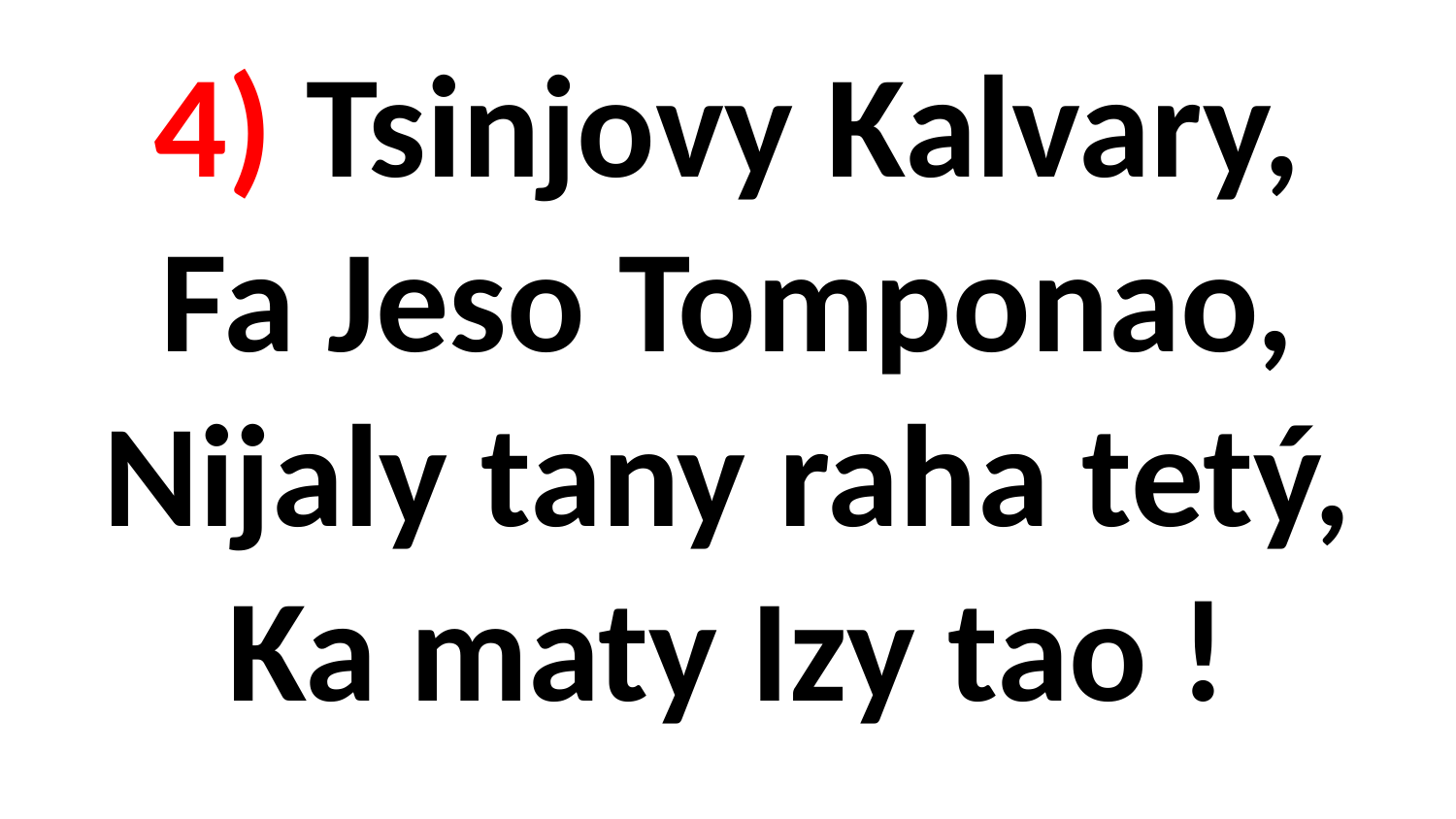

# 4) Tsinjovy Kalvary, Fa Jeso Tomponao, Nijaly tany raha tetý, Ka maty Izy tao !